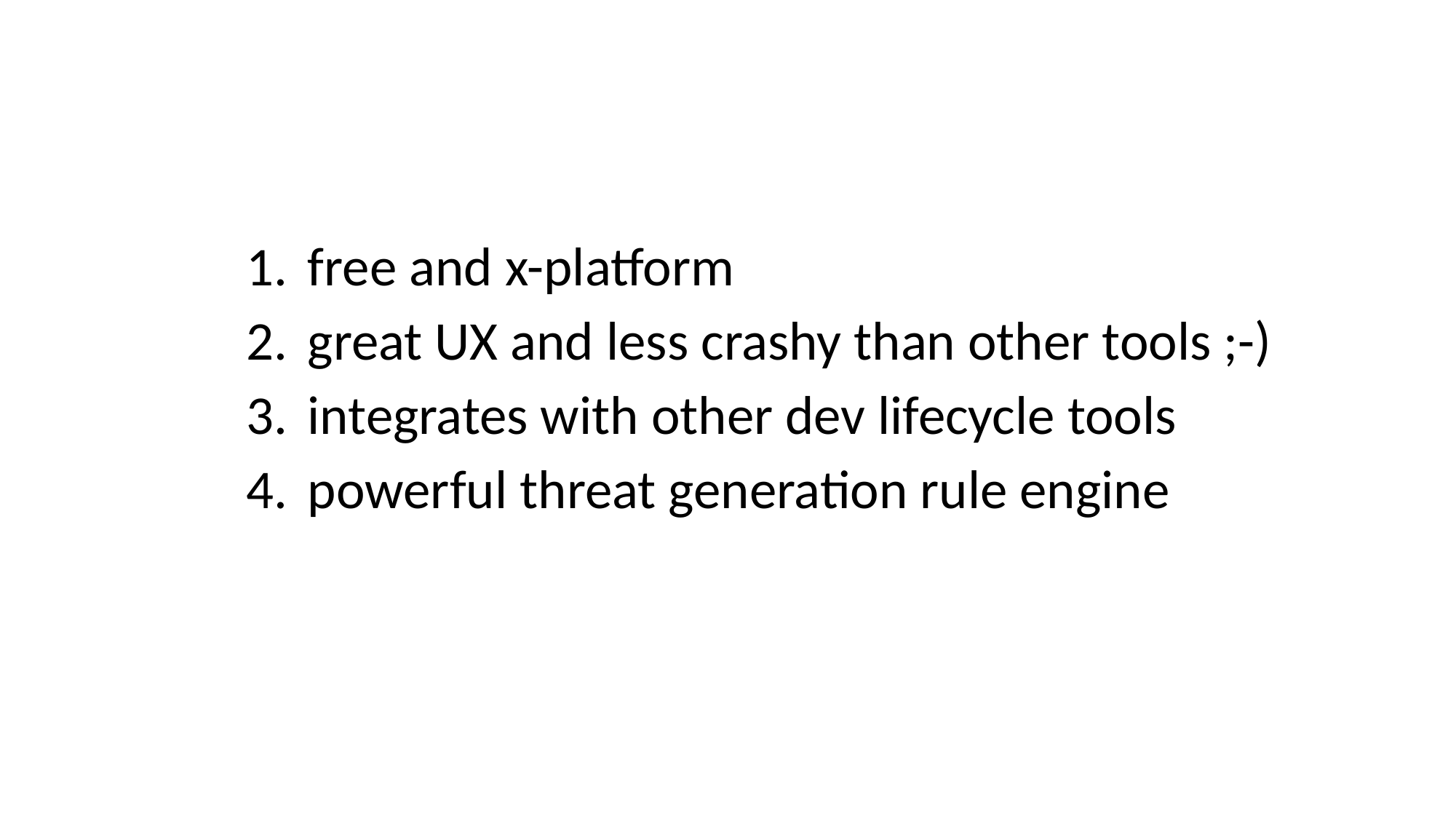

free and x-platform
great UX and less crashy than other tools ;-)
integrates with other dev lifecycle tools
powerful threat generation rule engine